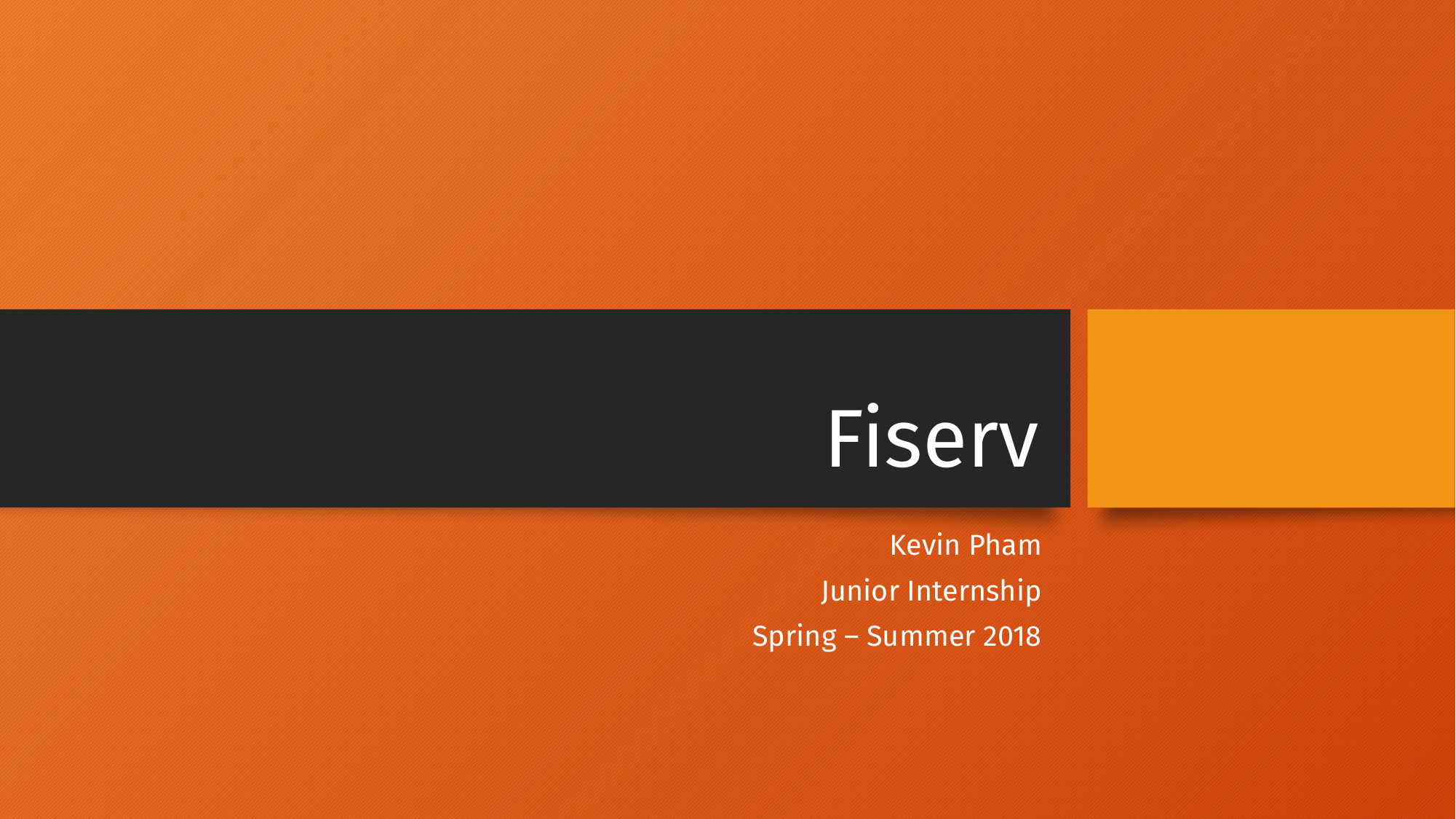

# Fiserv
Kevin Pham
Junior Internship
Spring – Summer 2018